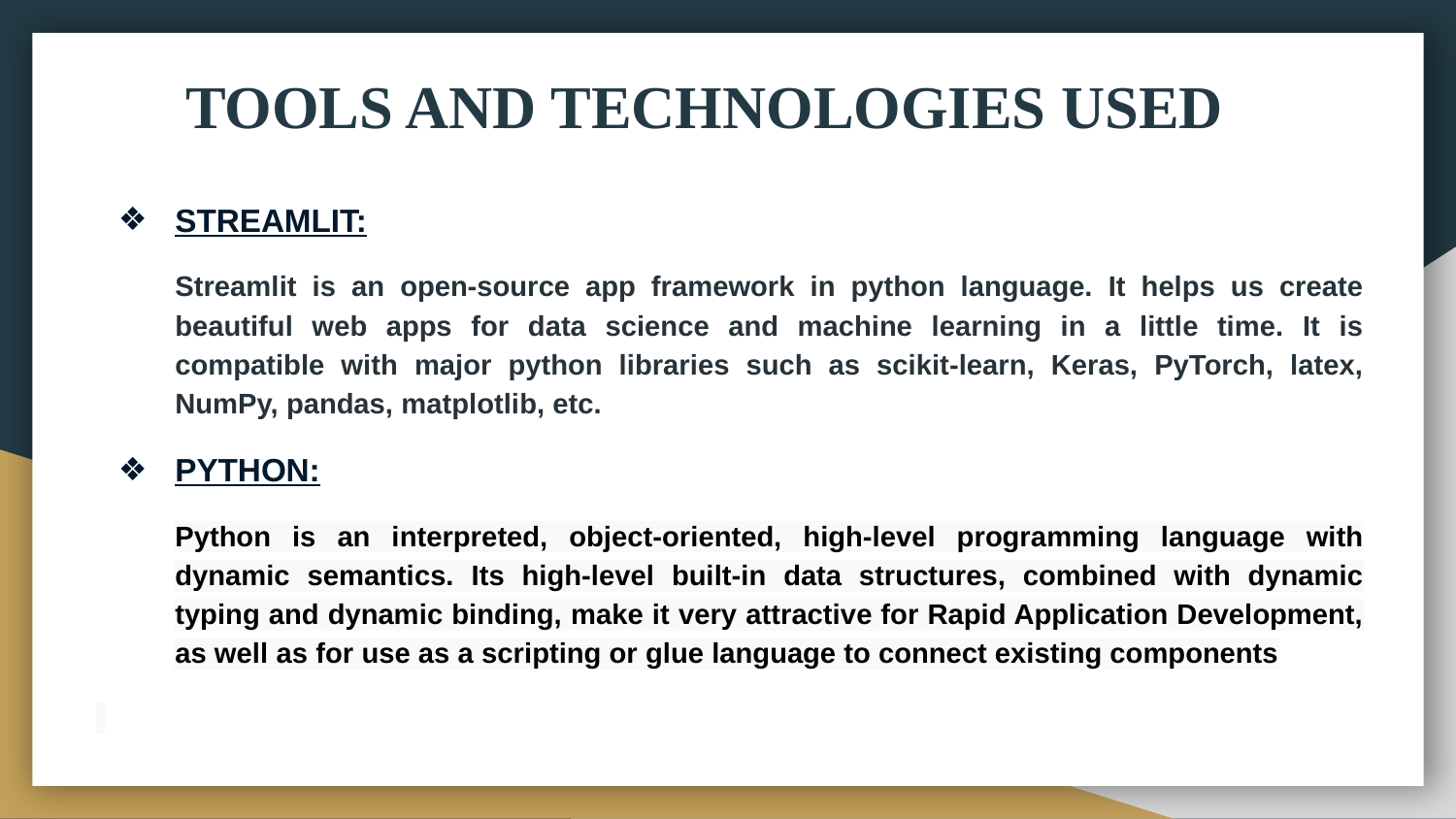

# TOOLS AND TECHNOLOGIES USED
STREAMLIT:
Streamlit is an open-source app framework in python language. It helps us create beautiful web apps for data science and machine learning in a little time. It is compatible with major python libraries such as scikit-learn, Keras, PyTorch, latex, NumPy, pandas, matplotlib, etc.
PYTHON:
Python is an interpreted, object-oriented, high-level programming language with dynamic semantics. Its high-level built-in data structures, combined with dynamic typing and dynamic binding, make it very attractive for Rapid Application Development, as well as for use as a scripting or glue language to connect existing components